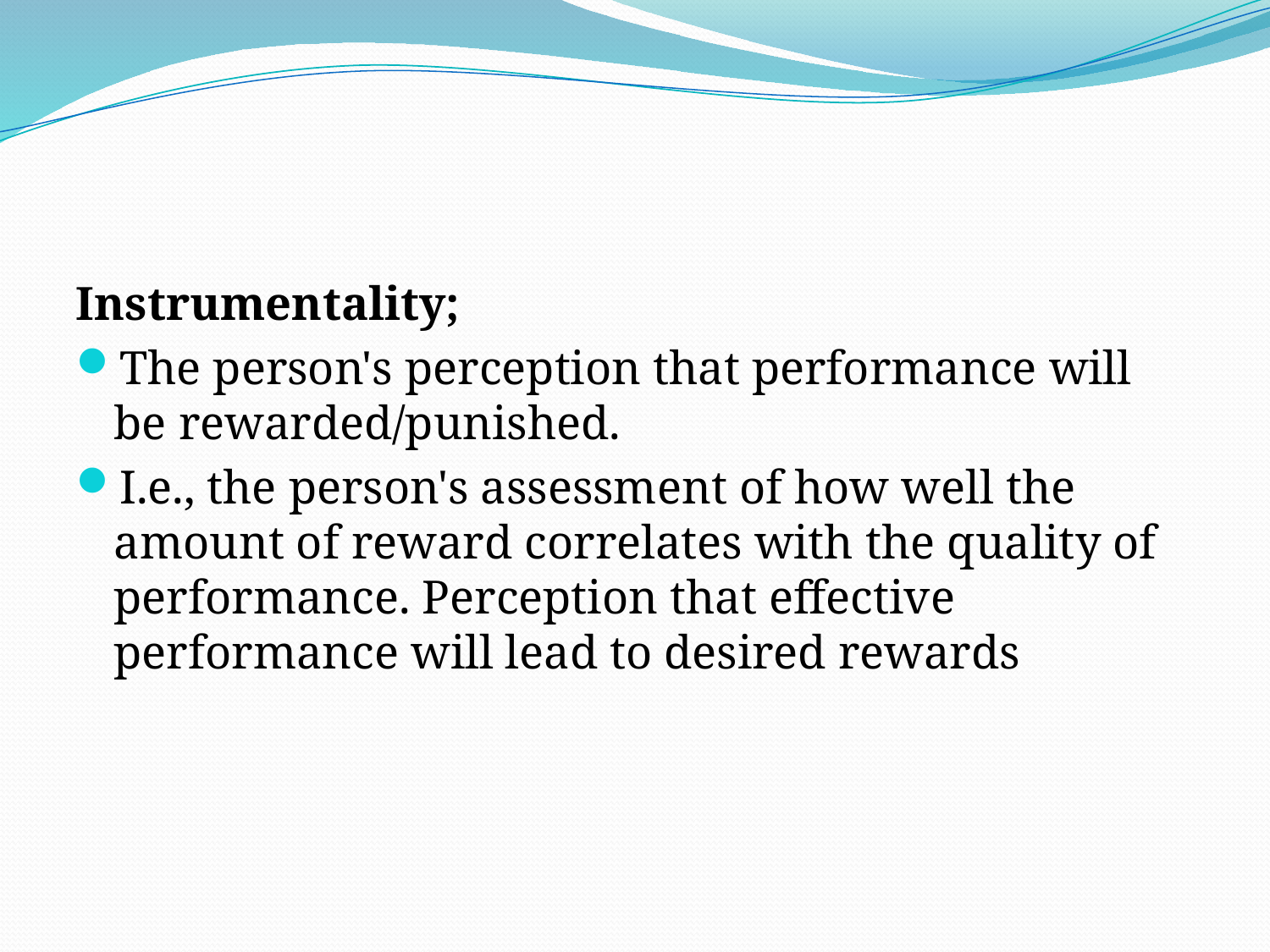

#
Instrumentality;
The person's perception that performance will be rewarded/punished.
I.e., the person's assessment of how well the amount of reward correlates with the quality of performance. Perception that effective performance will lead to desired rewards